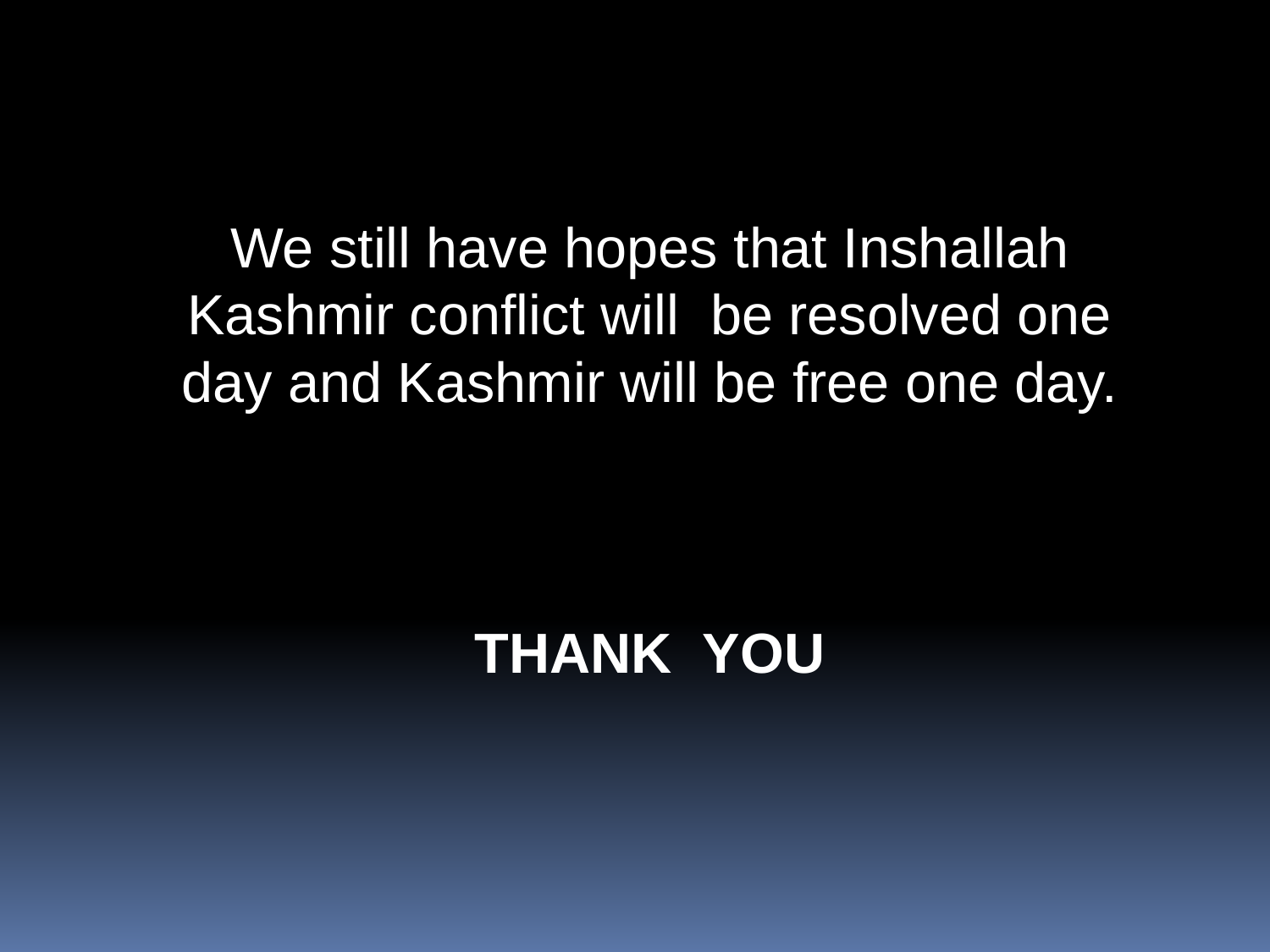

We still have hopes that Inshallah Kashmir conflict will  be resolved one day and Kashmir will be free one day.

THANK  YOU